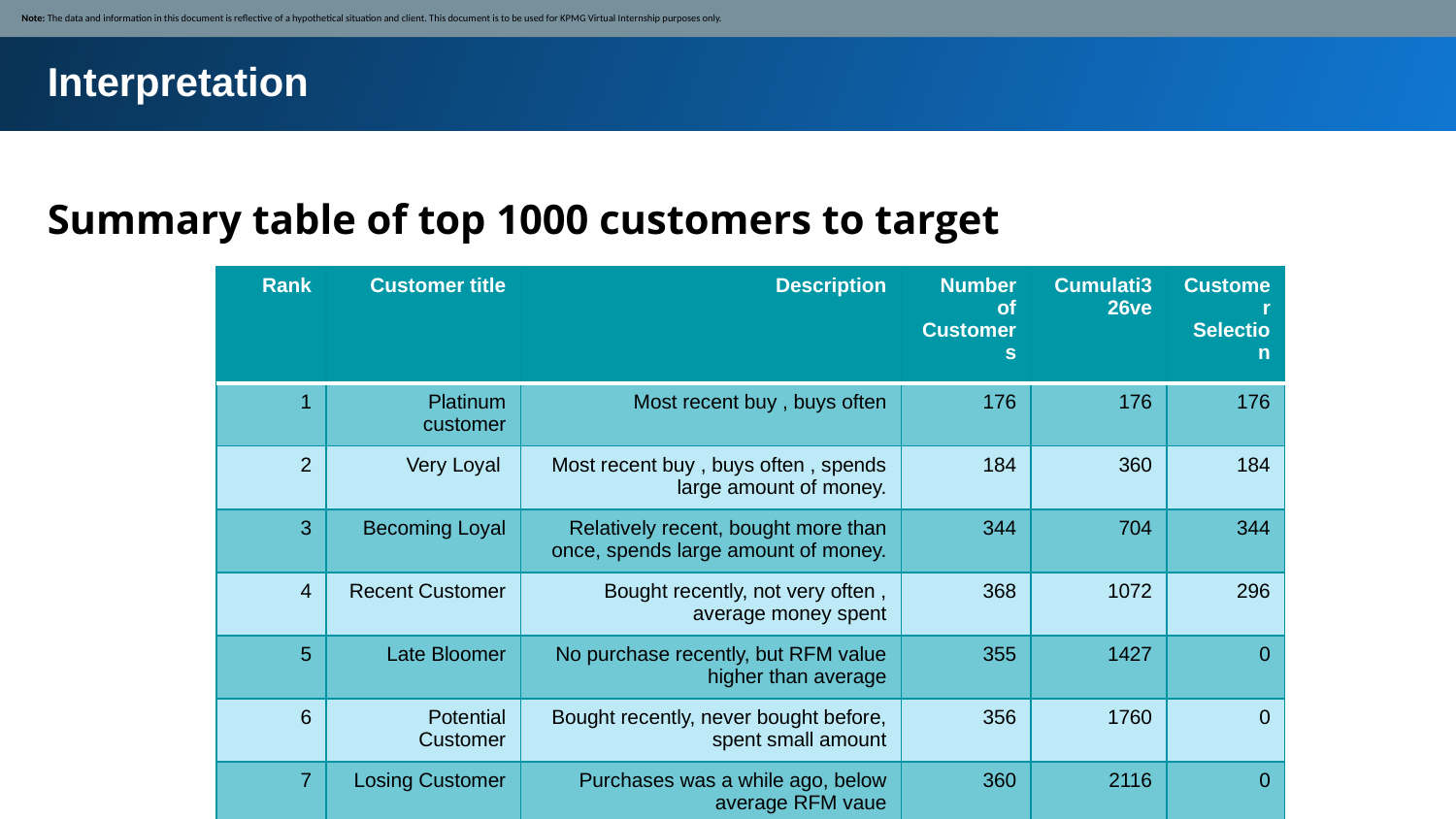

Note: The data and information in this document is reflective of a hypothetical situation and client. This document is to be used for KPMG Virtual Internship purposes only.
Interpretation
Summary table of top 1000 customers to target
| Rank | Customer title | Description | Number of Customers | Cumulati326ve | Customer Selection |
| --- | --- | --- | --- | --- | --- |
| 1 | Platinum customer | Most recent buy , buys often | 176 | 176 | 176 |
| 2 | Very Loyal | Most recent buy , buys often , spends large amount of money. | 184 | 360 | 184 |
| 3 | Becoming Loyal | Relatively recent, bought more than once, spends large amount of money. | 344 | 704 | 344 |
| 4 | Recent Customer | Bought recently, not very often , average money spent | 368 | 1072 | 296 |
| 5 | Late Bloomer | No purchase recently, but RFM value higher than average | 355 | 1427 | 0 |
| 6 | Potential Customer | Bought recently, never bought before, spent small amount | 356 | 1760 | 0 |
| 7 | Losing Customer | Purchases was a while ago, below average RFM vaue | 360 | 2116 | 0 |